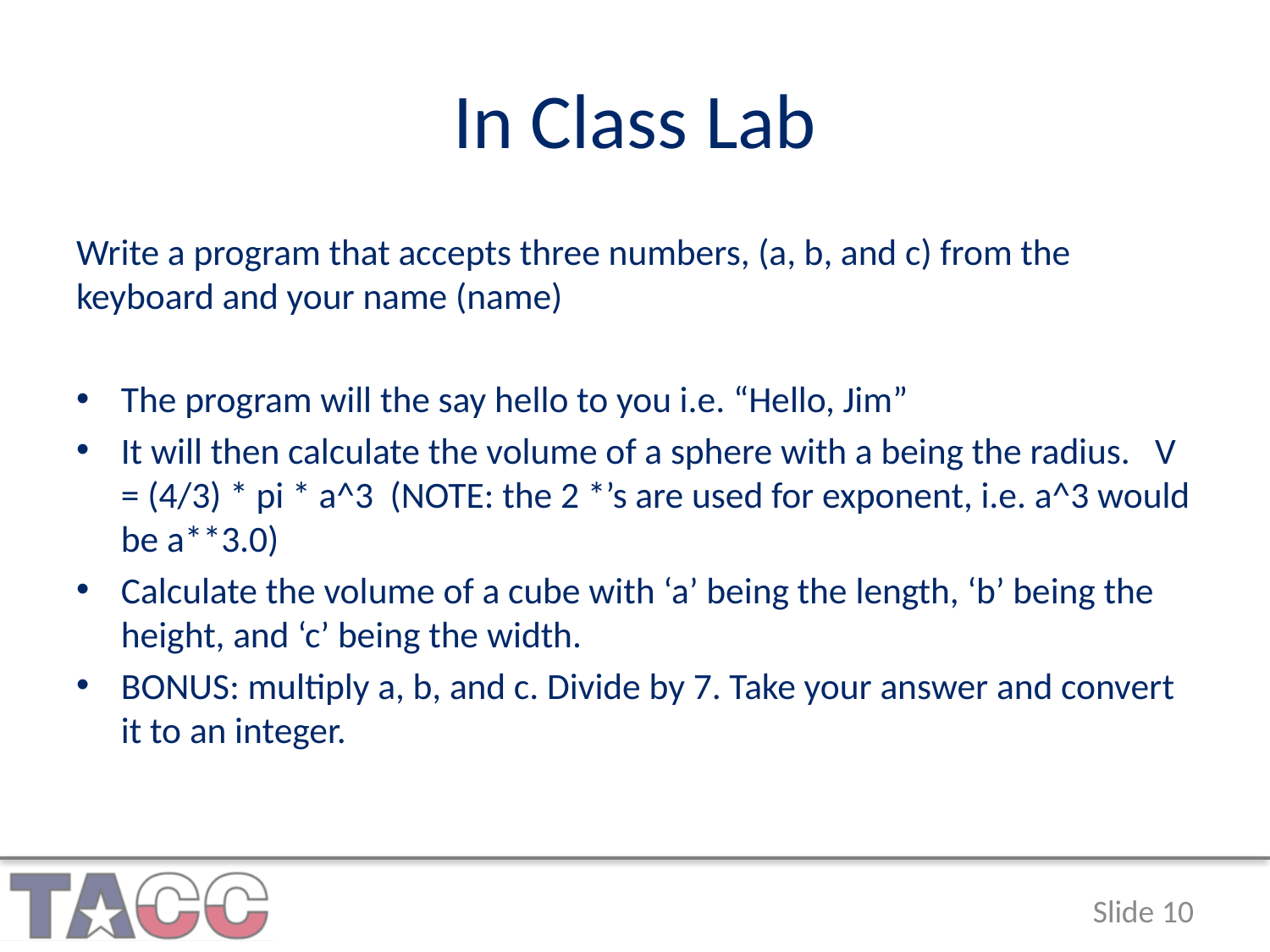

# In Class Lab
Write a program that accepts three numbers, (a, b, and c) from the keyboard and your name (name)

The program will the say hello to you i.e. “Hello, Jim”
It will then calculate the volume of a sphere with a being the radius.   V = (4/3) * pi * a^3  (NOTE: the 2 *’s are used for exponent, i.e. a^3 would be a**3.0)
Calculate the volume of a cube with ‘a’ being the length, ‘b’ being the height, and ‘c’ being the width.
BONUS: multiply a, b, and c. Divide by 7. Take your answer and convert it to an integer.